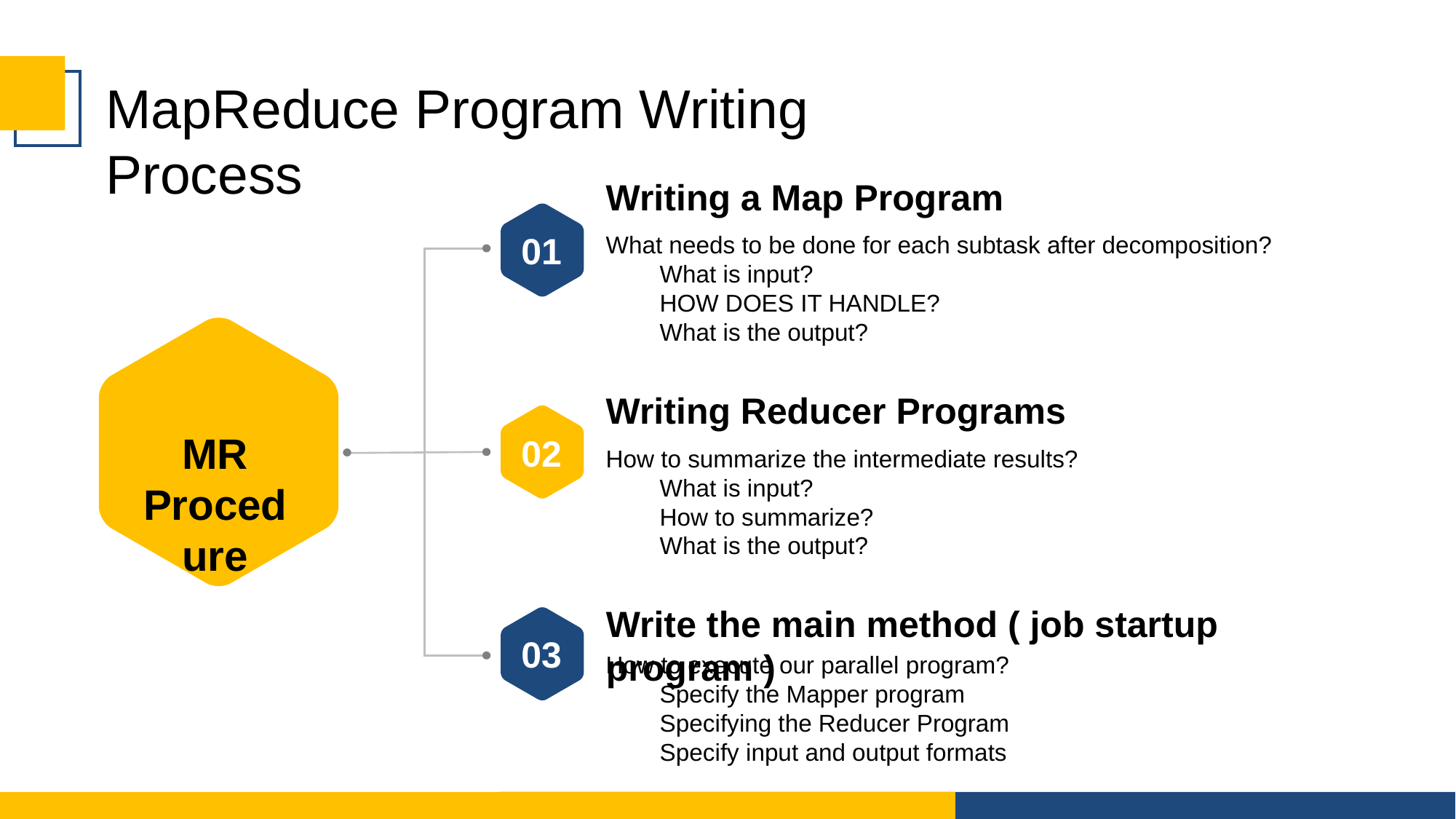

MapReduce Program Writing Process
Writing a Map Program

01
What needs to be done for each subtask after decomposition?
        What is input?
        HOW DOES IT HANDLE?
        What is the output?

Writing Reducer Programs

MR Procedure
02
How to summarize the intermediate results?
        What is input?
        How to summarize?
        What is the output?
Write the main method ( job startup program )

03
How to execute our parallel program?
        Specify the Mapper program
        Specifying the Reducer Program
        Specify input and output formats